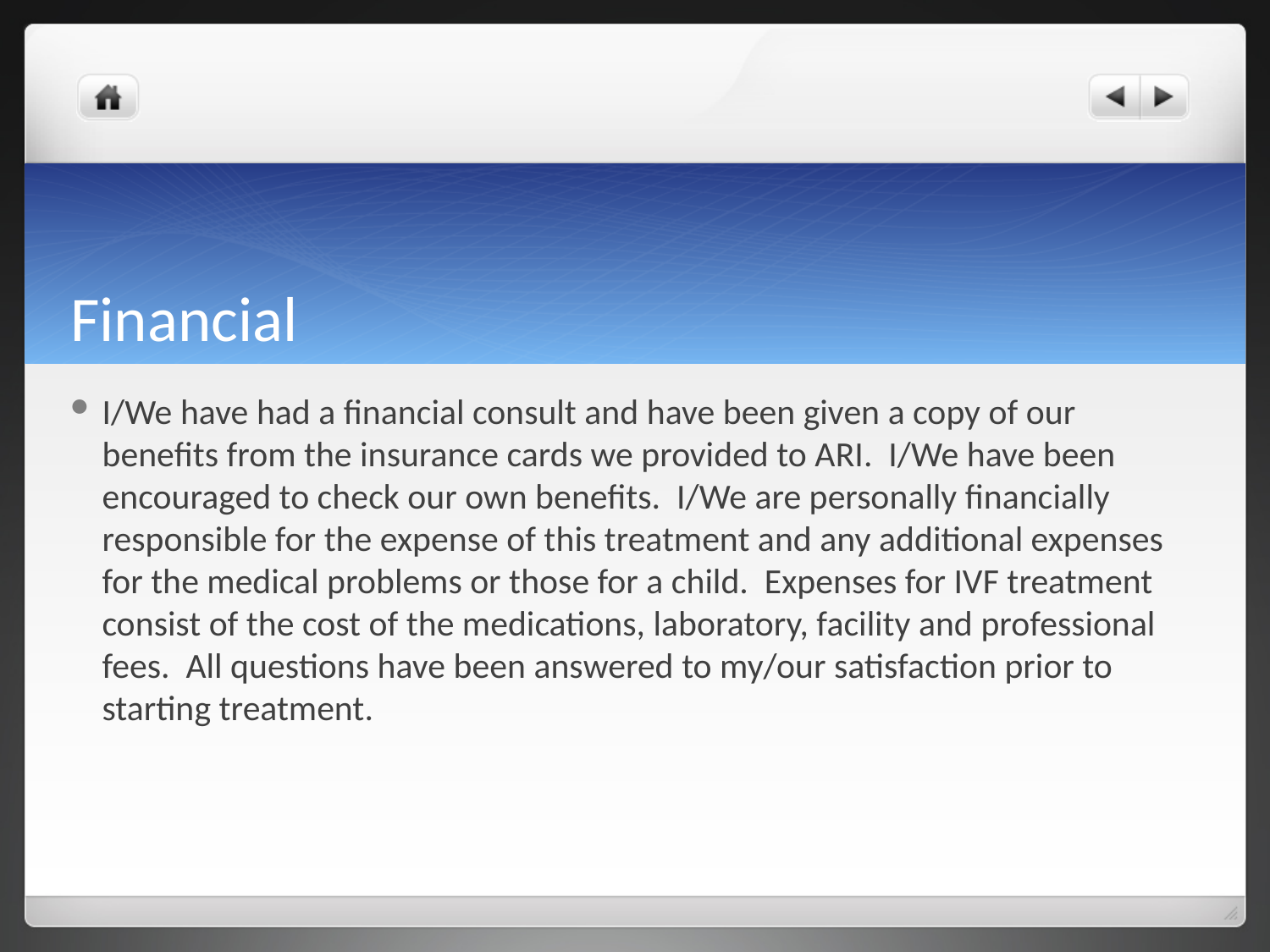

# Financial
I/We have had a financial consult and have been given a copy of our benefits from the insurance cards we provided to ARI.  I/We have been encouraged to check our own benefits.  I/We are personally financially responsible for the expense of this treatment and any additional expenses for the medical problems or those for a child.  Expenses for IVF treatment consist of the cost of the medications, laboratory, facility and professional fees.  All questions have been answered to my/our satisfaction prior to starting treatment.